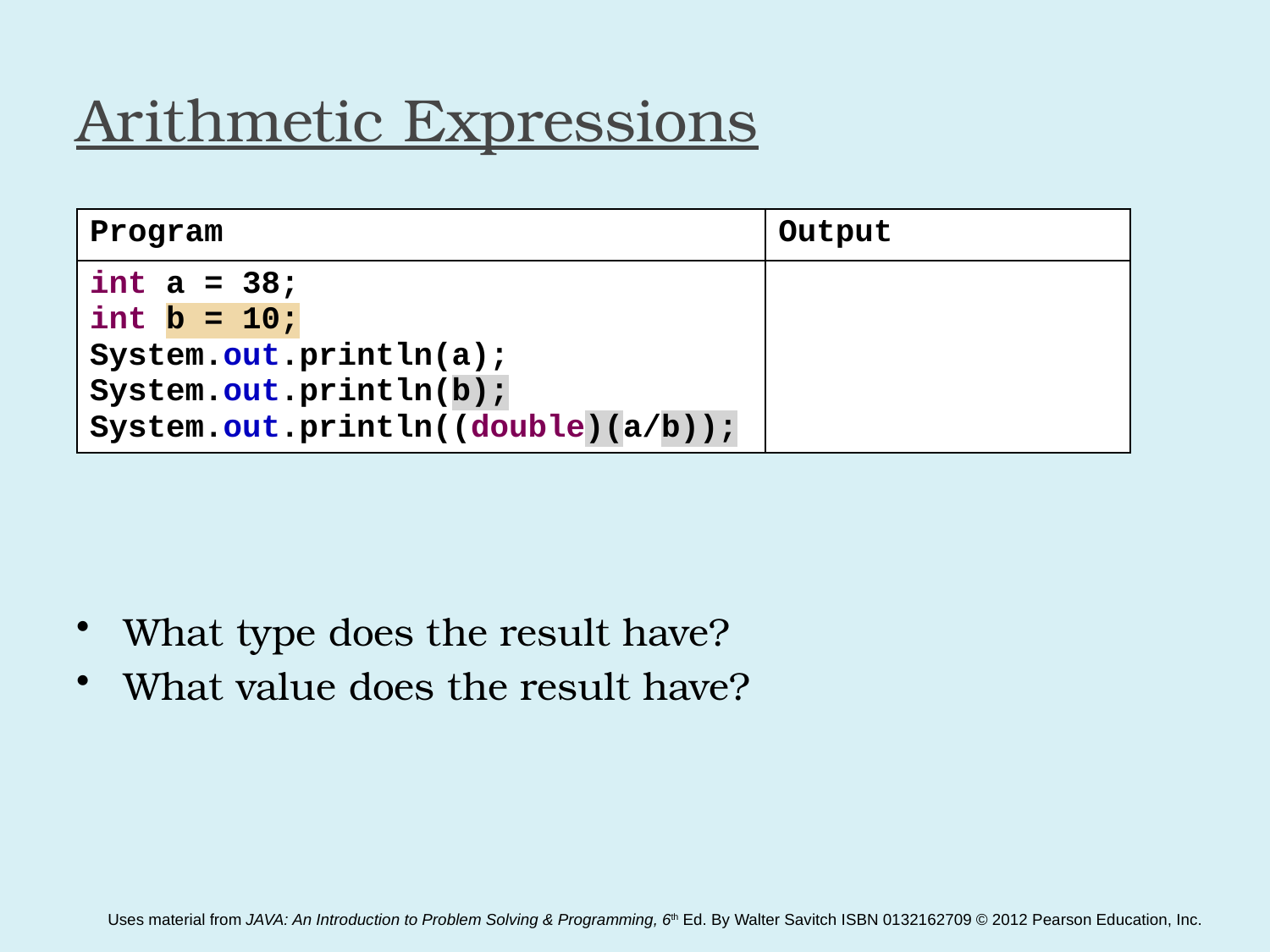

# Arithmetic Expressions
| Program | Output |
| --- | --- |
| int a = 38; int b = 10; System.out.println(a); System.out.println(b); System.out.println((double)(a/b)); |  |

What type does the result have?
What value does the result have?